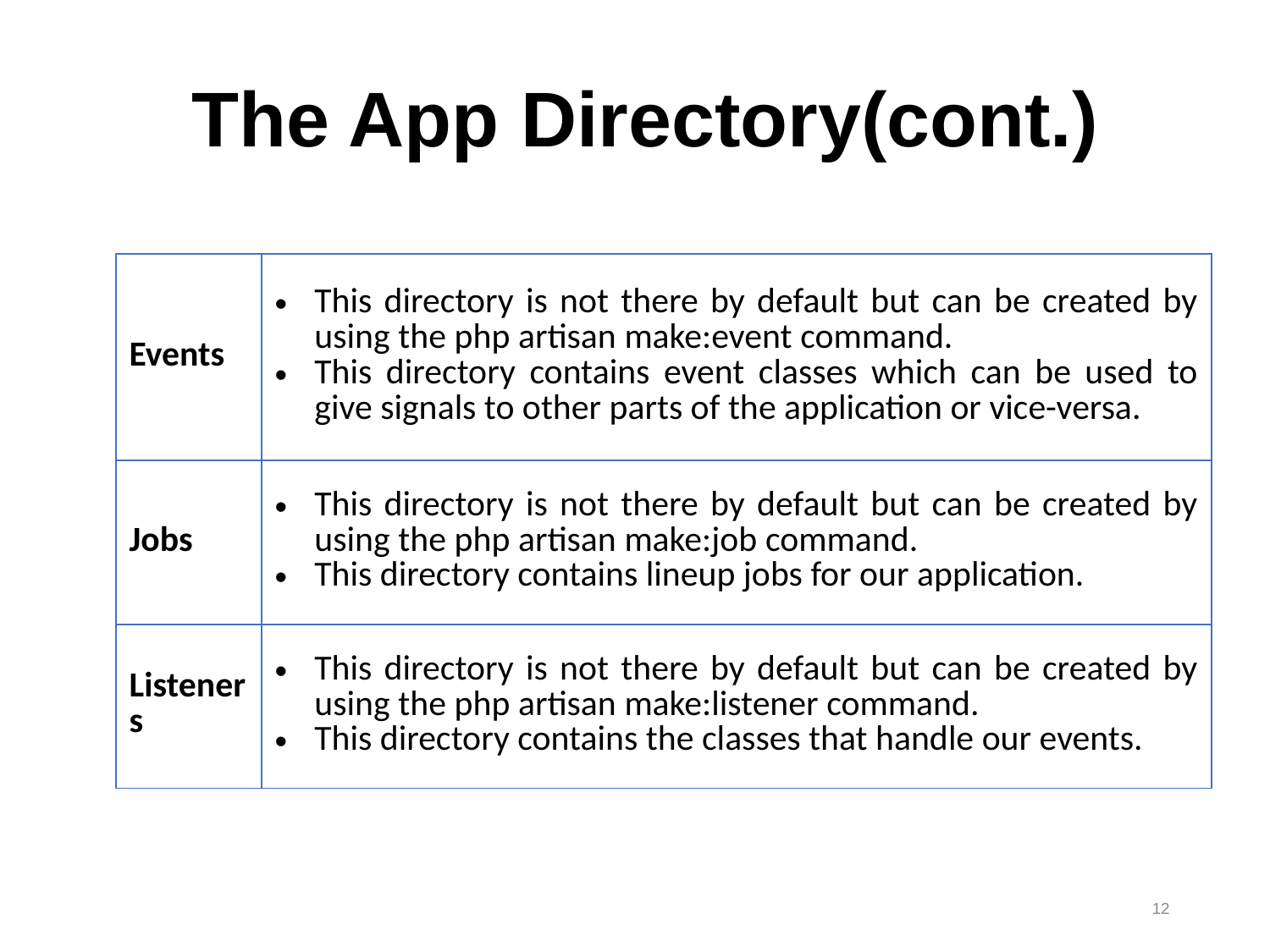

The App Directory(cont.)
| Events | This directory is not there by default but can be created by using the php artisan make:event command. This directory contains event classes which can be used to give signals to other parts of the application or vice-versa. |
| --- | --- |
| Jobs | This directory is not there by default but can be created by using the php artisan make:job command. This directory contains lineup jobs for our application. |
| Listeners | This directory is not there by default but can be created by using the php artisan make:listener command. This directory contains the classes that handle our events. |
12